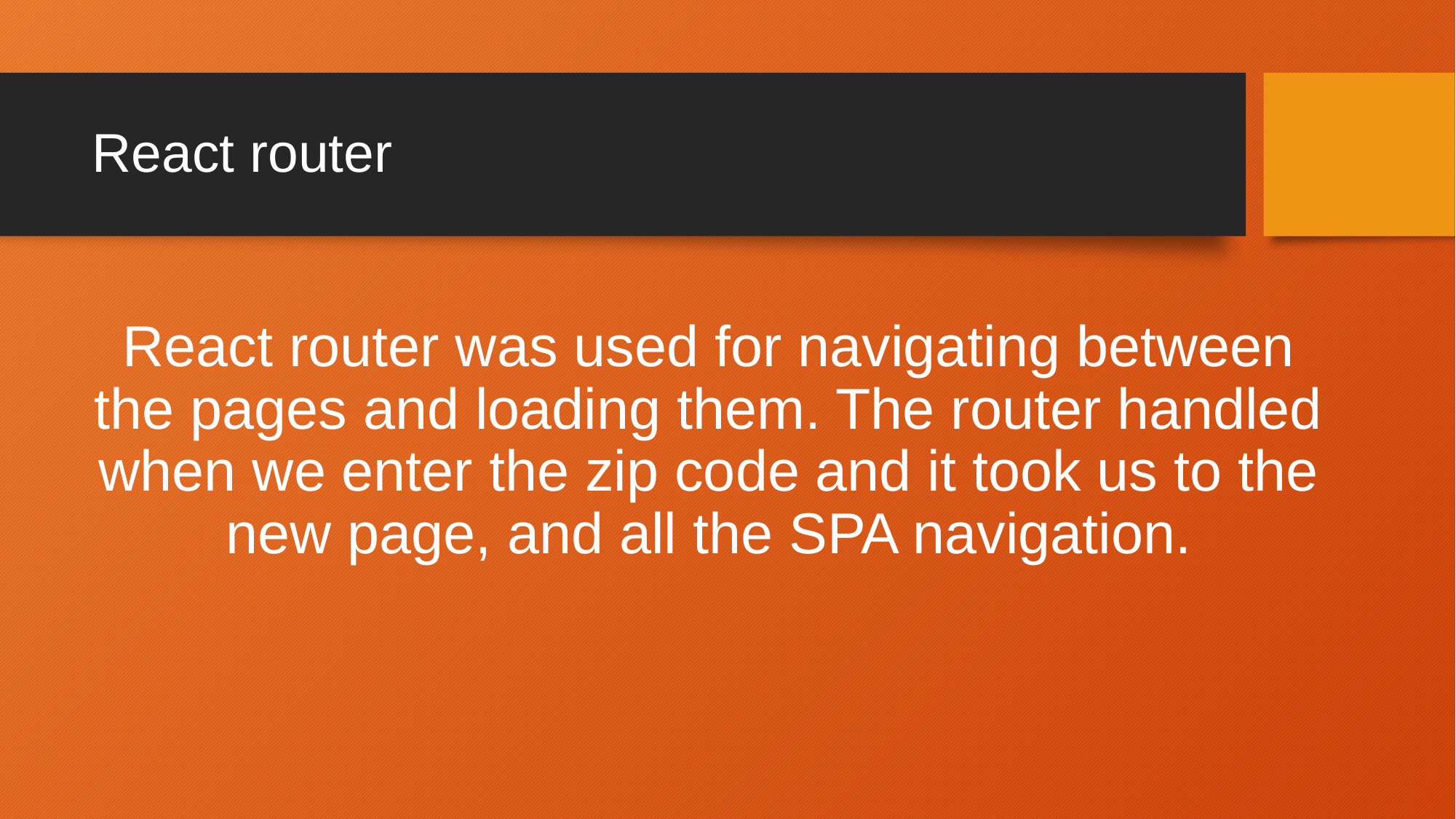

# React router
React router was used for navigating between the pages and loading them. The router handled when we enter the zip code and it took us to the new page, and all the SPA navigation.